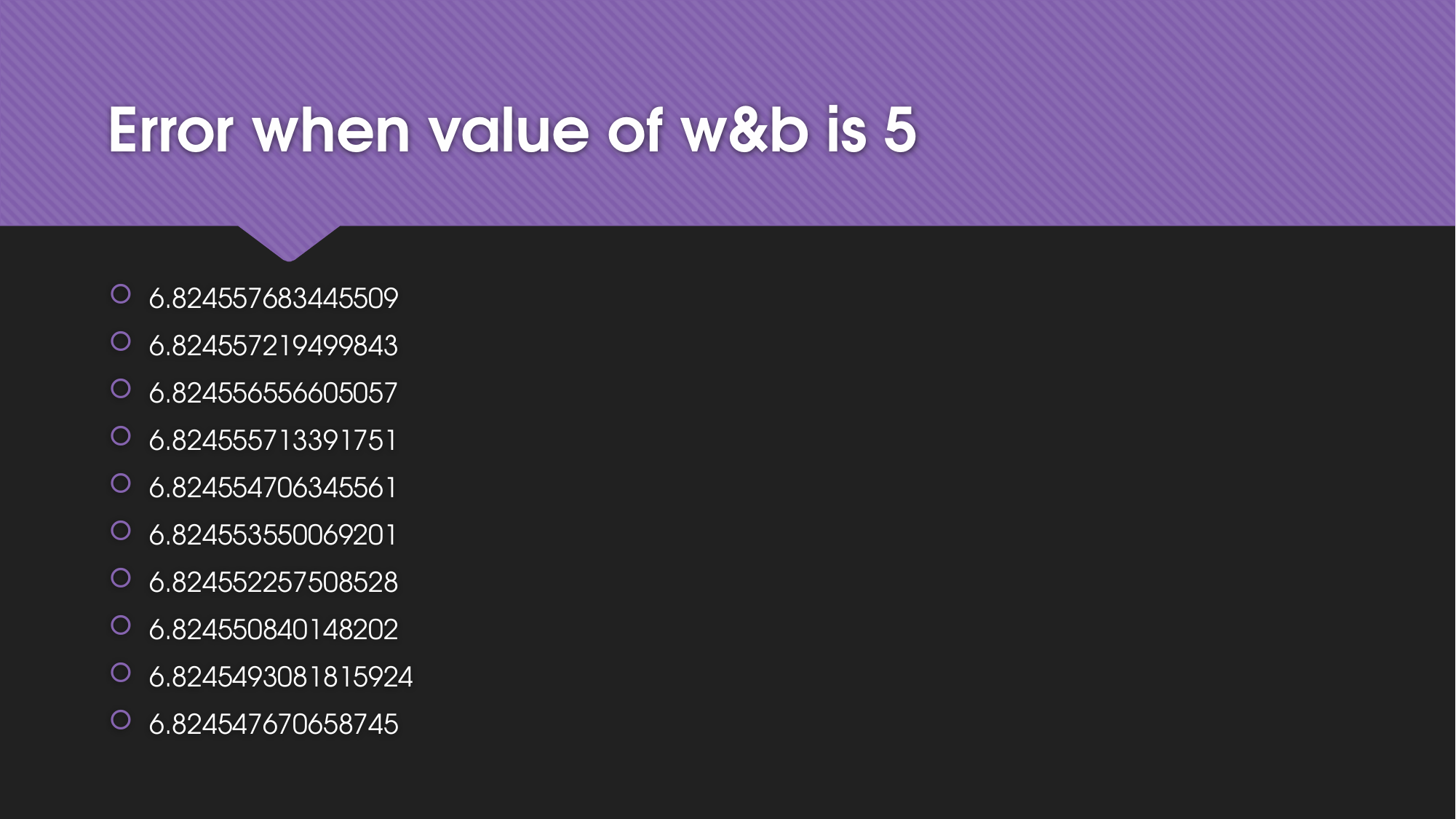

# Error when value of w&b is 5
6.824557683445509
6.824557219499843
6.824556556605057
6.824555713391751
6.824554706345561
6.824553550069201
6.824552257508528
6.824550840148202
6.8245493081815924
6.824547670658745